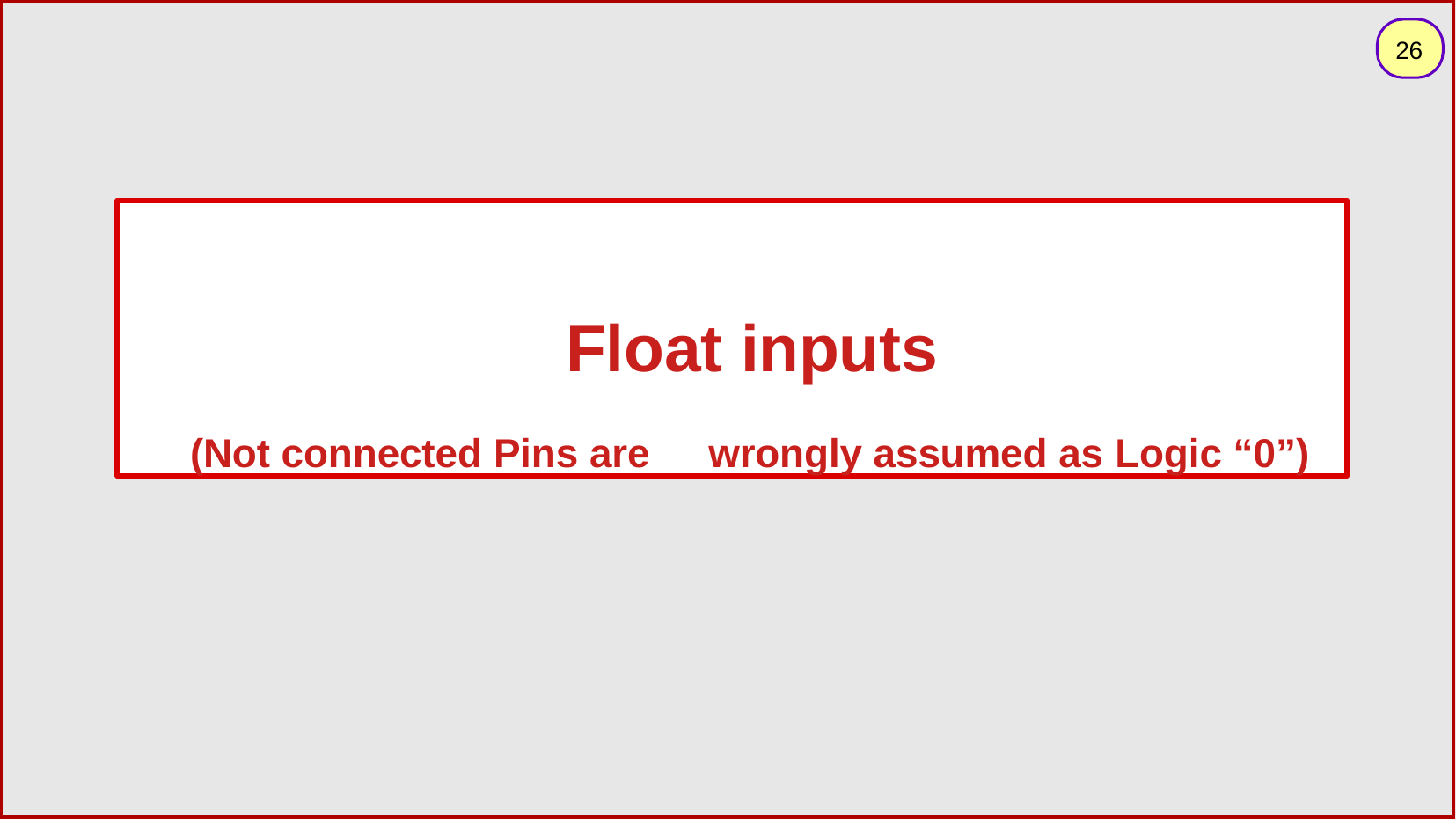

26

Float inputs
(Not connected Pins are	wrongly assumed as Logic “0”)